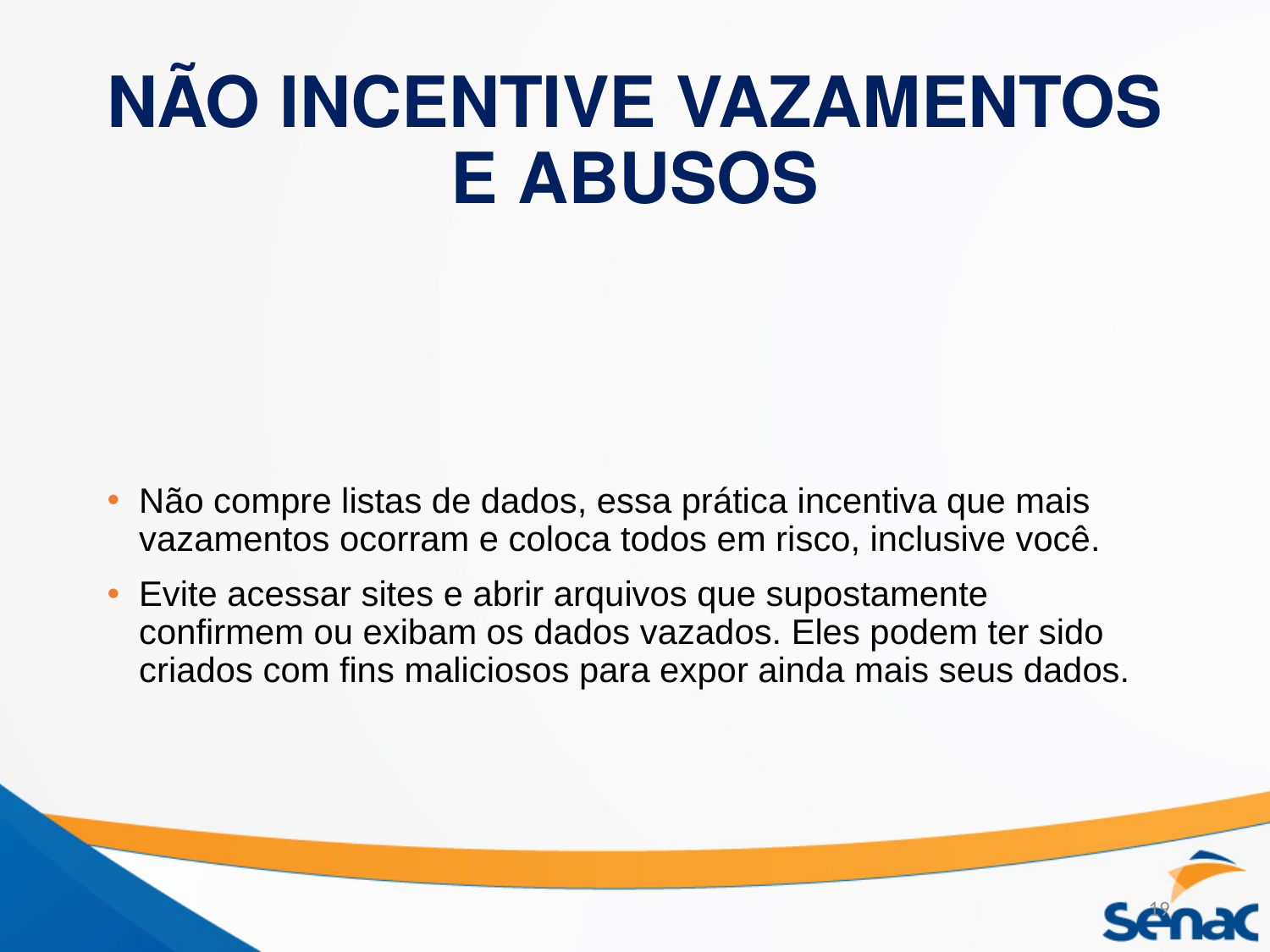

# NÃO INCENTIVE VAZAMENTOS E ABUSOS
Não compre listas de dados, essa prática incentiva que mais vazamentos ocorram e coloca todos em risco, inclusive você.
Evite acessar sites e abrir arquivos que supostamente confirmem ou exibam os dados vazados. Eles podem ter sido criados com fins maliciosos para expor ainda mais seus dados.
19